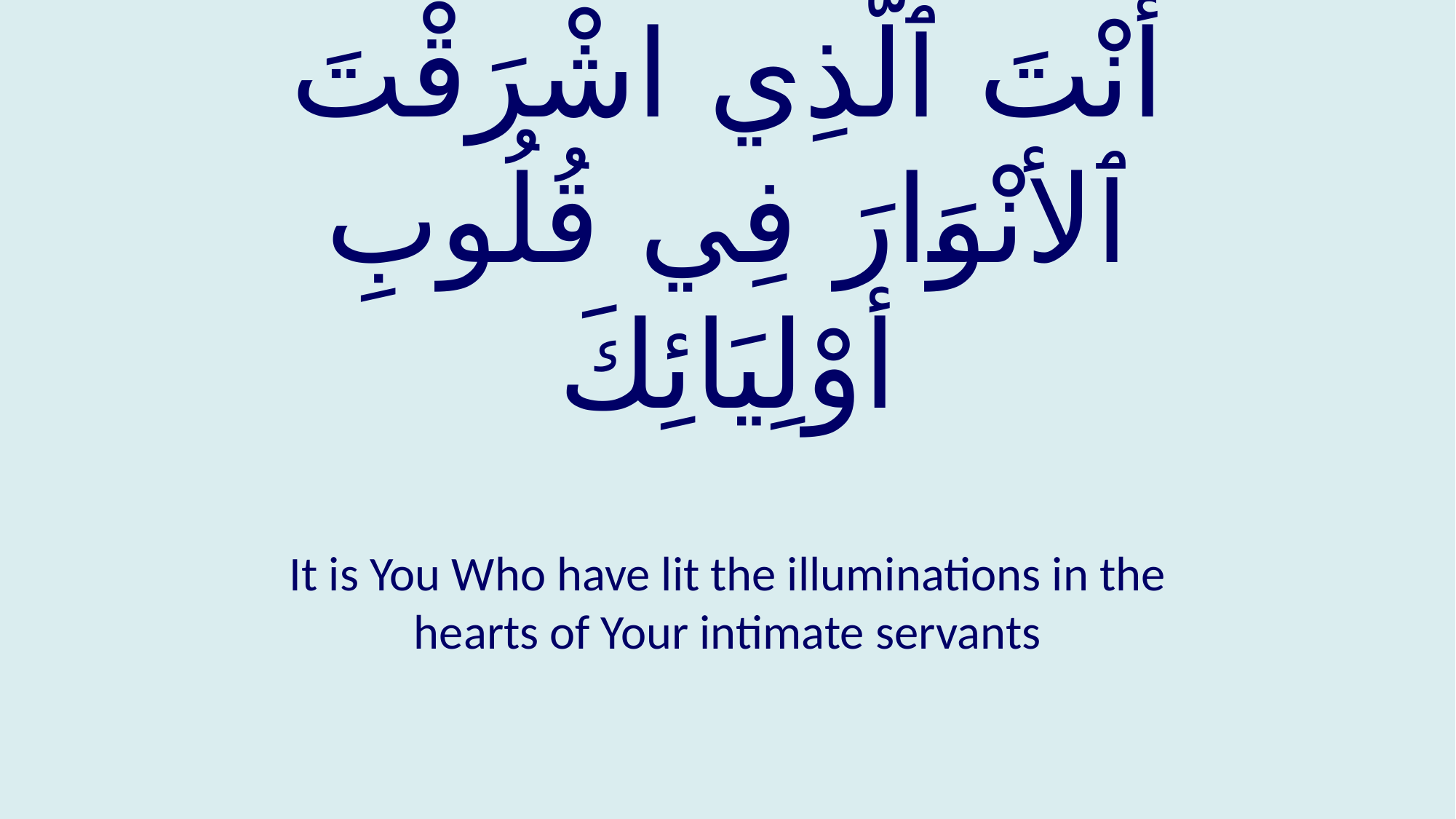

# أنْتَ ٱلَّذِي اشْرَقْتَ ٱلأنْوَارَ فِي قُلُوبِ أوْلِيَائِكَ
It is You Who have lit the illuminations in the hearts of Your intimate servants